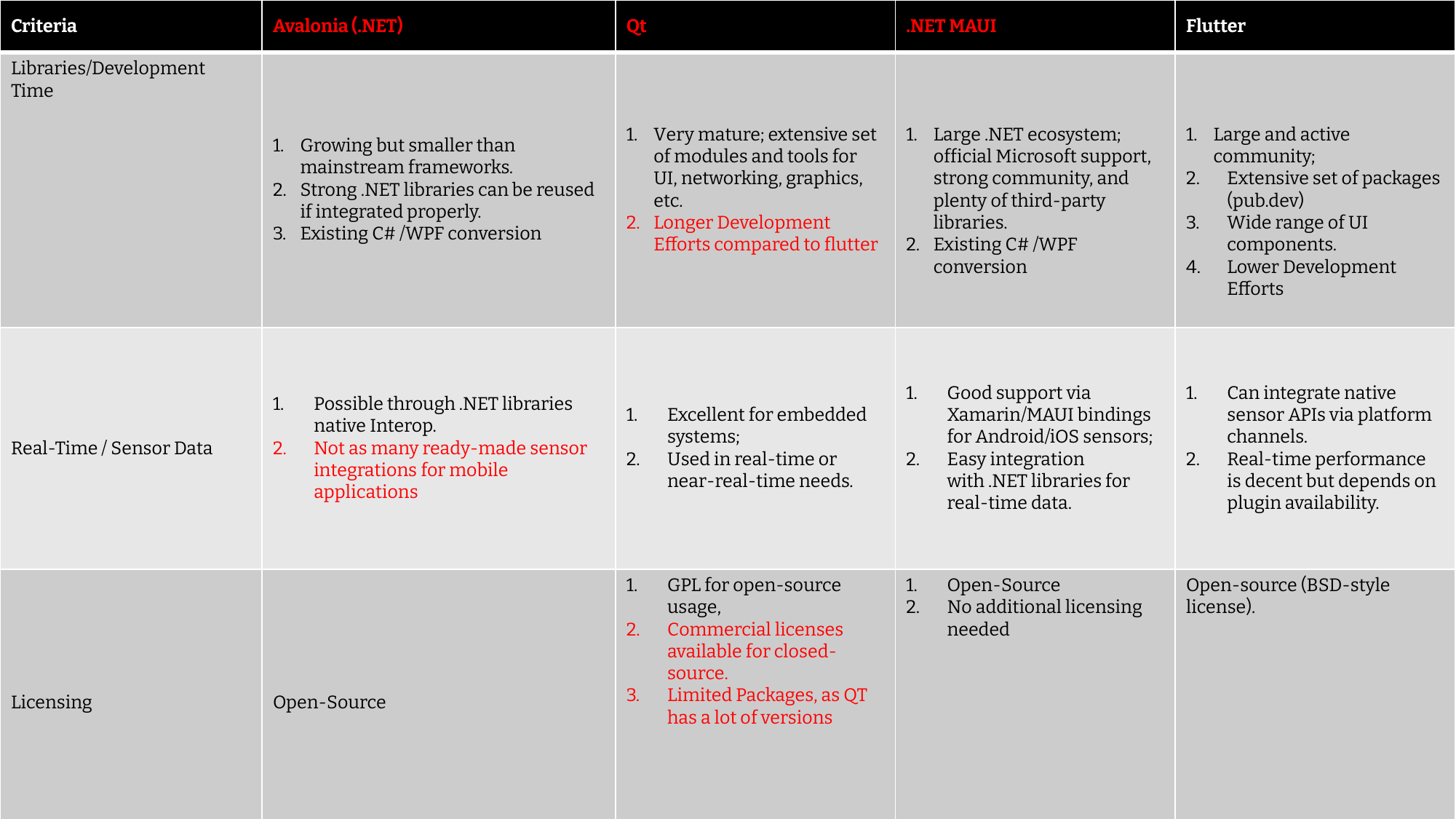

| Criteria | Avalonia (.NET) | Qt | .NET MAUI | Flutter |
| --- | --- | --- | --- | --- |
| Libraries/Development Time | Growing but smaller than mainstream frameworks. Strong .NET libraries can be reused if integrated properly. Existing C# /WPF conversion | Very mature; extensive set of modules and tools for UI, networking, graphics, etc. Longer Development Efforts compared to flutter | Large .NET ecosystem; official Microsoft support, strong community, and plenty of third-party libraries. Existing C# /WPF conversion | Large and active community; Extensive set of packages (pub.dev) Wide range of UI components. Lower Development Efforts |
| Real-Time / Sensor Data | Possible through .NET libraries native Interop. Not as many ready-made sensor integrations for mobile applications | Excellent for embedded systems; Used in real-time or near-real-time needs. | Good support via Xamarin/MAUI bindings for Android/iOS sensors; Easy integration with .NET libraries for real-time data. | Can integrate native sensor APIs via platform channels. Real-time performance is decent but depends on plugin availability. |
| Licensing | Open-Source | GPL for open-source usage, Commercial licenses available for closed-source. Limited Packages, as QT has a lot of versions | Open-Source No additional licensing needed | Open-source (BSD-style license). |